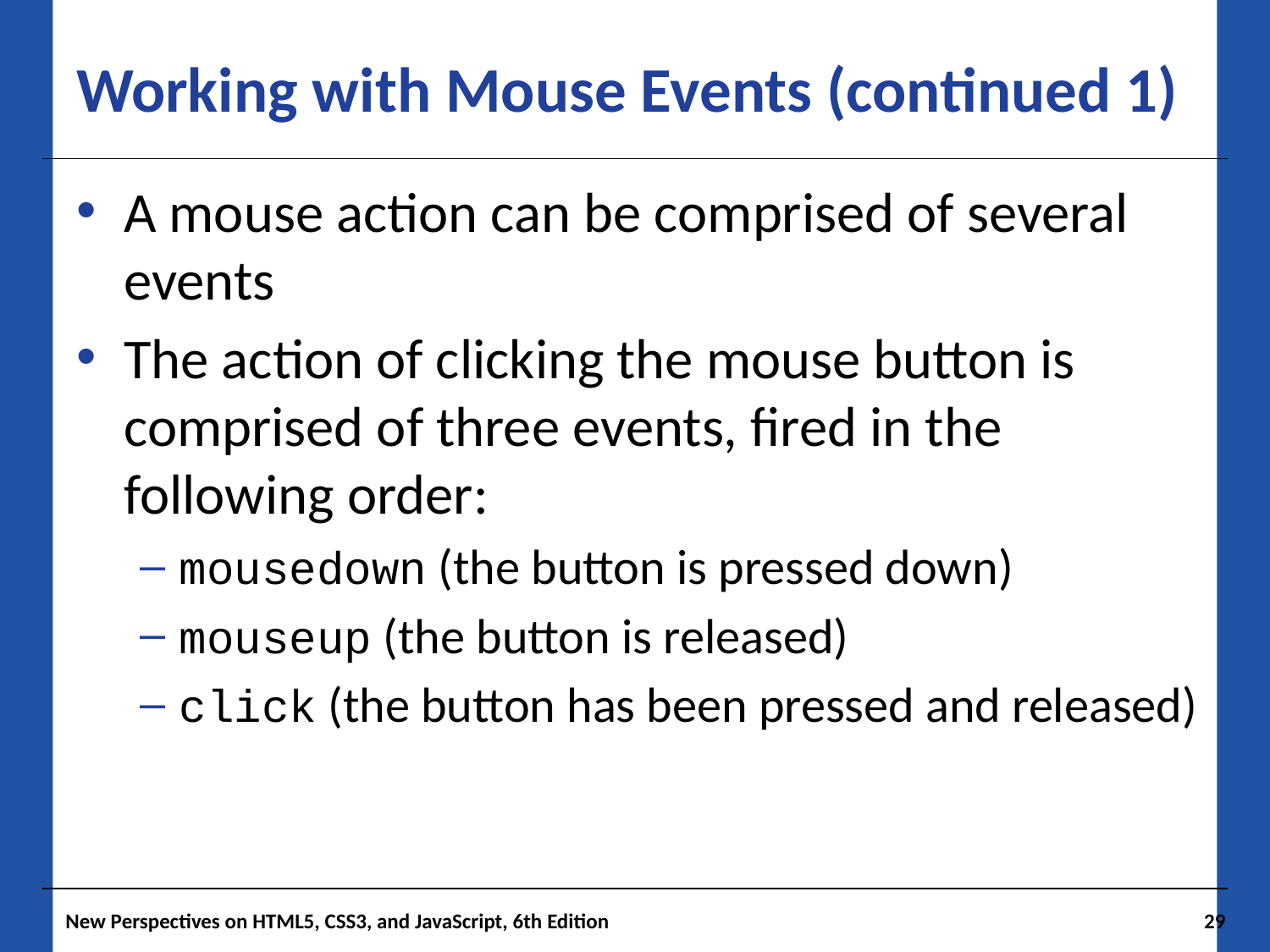

# Working with Mouse Events (continued 1)
A mouse action can be comprised of several events
The action of clicking the mouse button is comprised of three events, fired in the following order:
mousedown (the button is pressed down)
mouseup (the button is released)
click (the button has been pressed and released)
New Perspectives on HTML5, CSS3, and JavaScript, 6th Edition
29